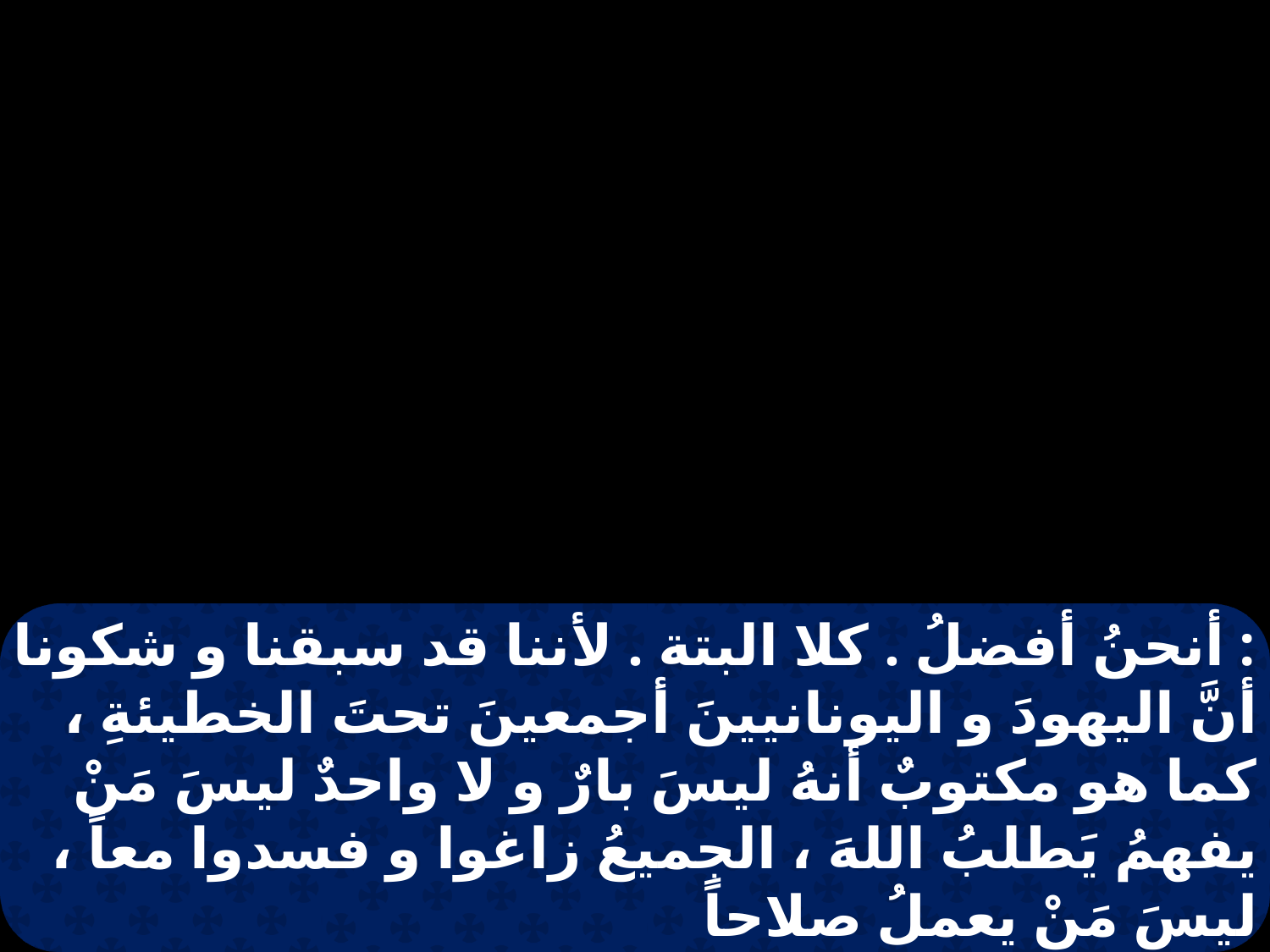

: أنحنُ أفضلُ . كلا البتة . لأننا قد سبقنا و شكونا أنَّ اليهودَ و اليونانيينَ أجمعينَ تحتَ الخطيئةِ ، كما هو مكتوبٌ أنهُ ليسَ بارٌ و لا واحدٌ ليسَ مَنْ يفهمُ يَطلبُ اللهَ ، الجميعُ زاغوا و فسدوا معاً ، ليسَ مَنْ يعملُ صلاحاً